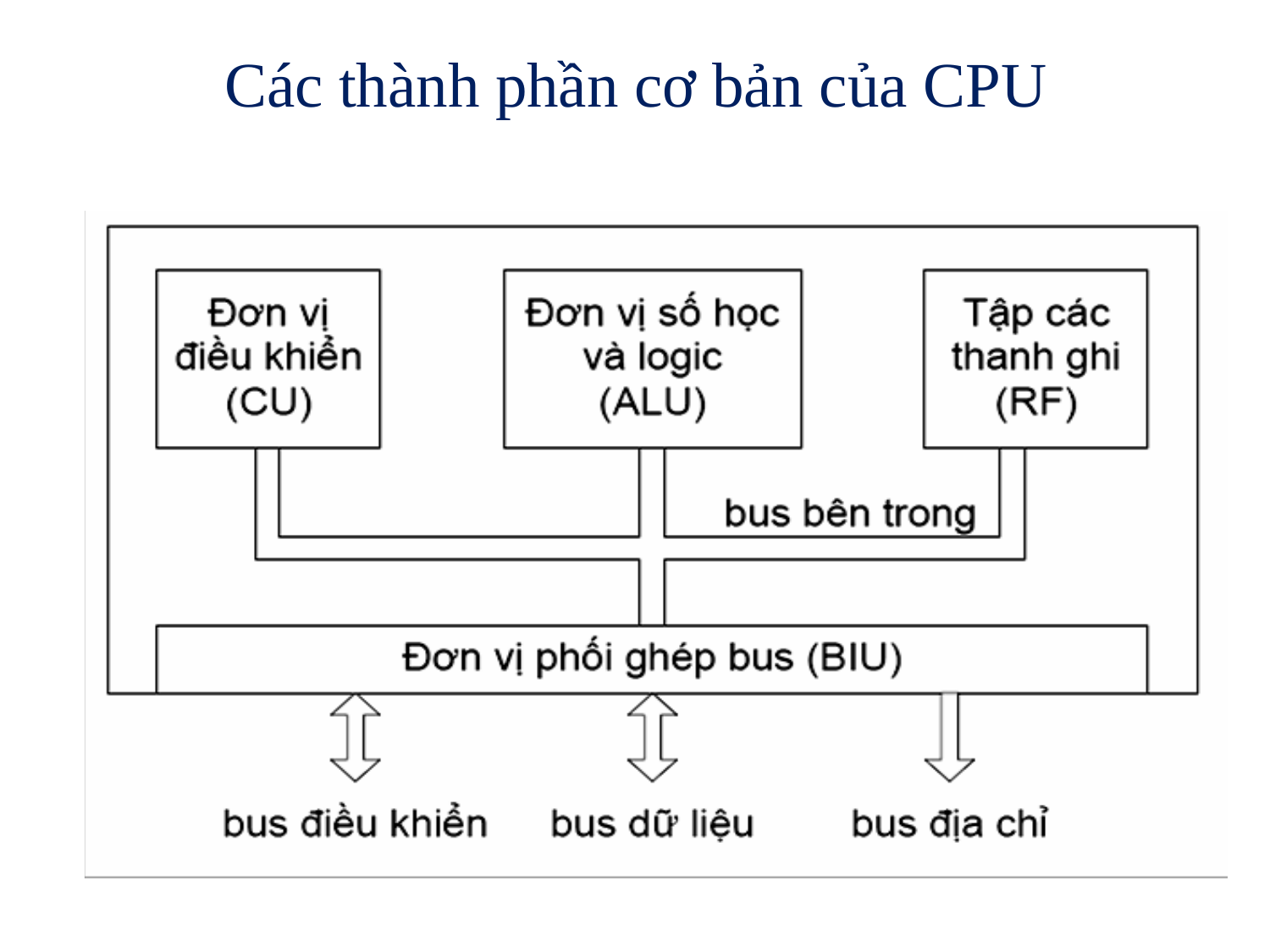

# Các thành phần cơ bản của CPU